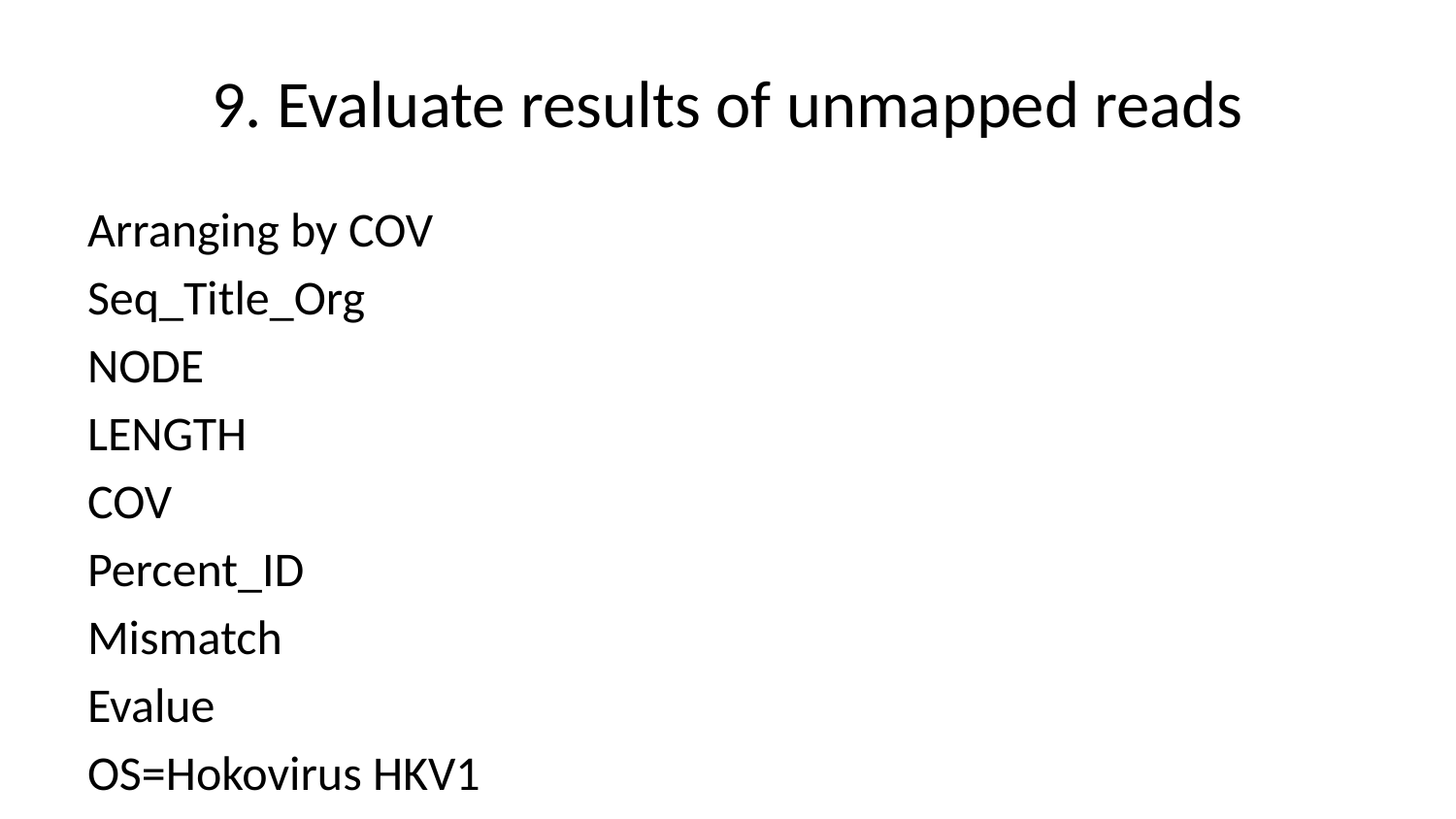

# 9. Evaluate results of unmapped reads
Arranging by COV
Seq_Title_Org
NODE
LENGTH
COV
Percent_ID
Mismatch
Evalue
OS=Hokovirus HKV1
1770
1418
435.1115
93.3
15
0.000000
OS=Bovine viral diarrhea virus 2
1770
1418
435.1115
83.1
29
0.000000
OS=Bovine viral diarrhea virus 2
1770
1418
435.1115
91.9
14
0.000000
OS=Bovine viral diarrhea virus
1770
1418
435.1115
91.5
15
0.000000
OS=Bovine viral diarrhea virus 2
1770
1418
435.1115
92.0
13
0.000000
OS=Megaviridae environmental sample
1679
1450
382.6333
54.5
20
0.000114
OS=Dishui lake phycodnavirus 1
3664
977
314.6836
86.8
18
0.000000
OS=Sylvanvirus sp
3664
977
314.6836
72.5
36
0.000000
OS=Manila clam xenomavirus
3664
977
314.6836
57.0
50
0.000000
OS=Marseillevirus LCMAC102
3664
977
314.6836
53.0
51
0.000000